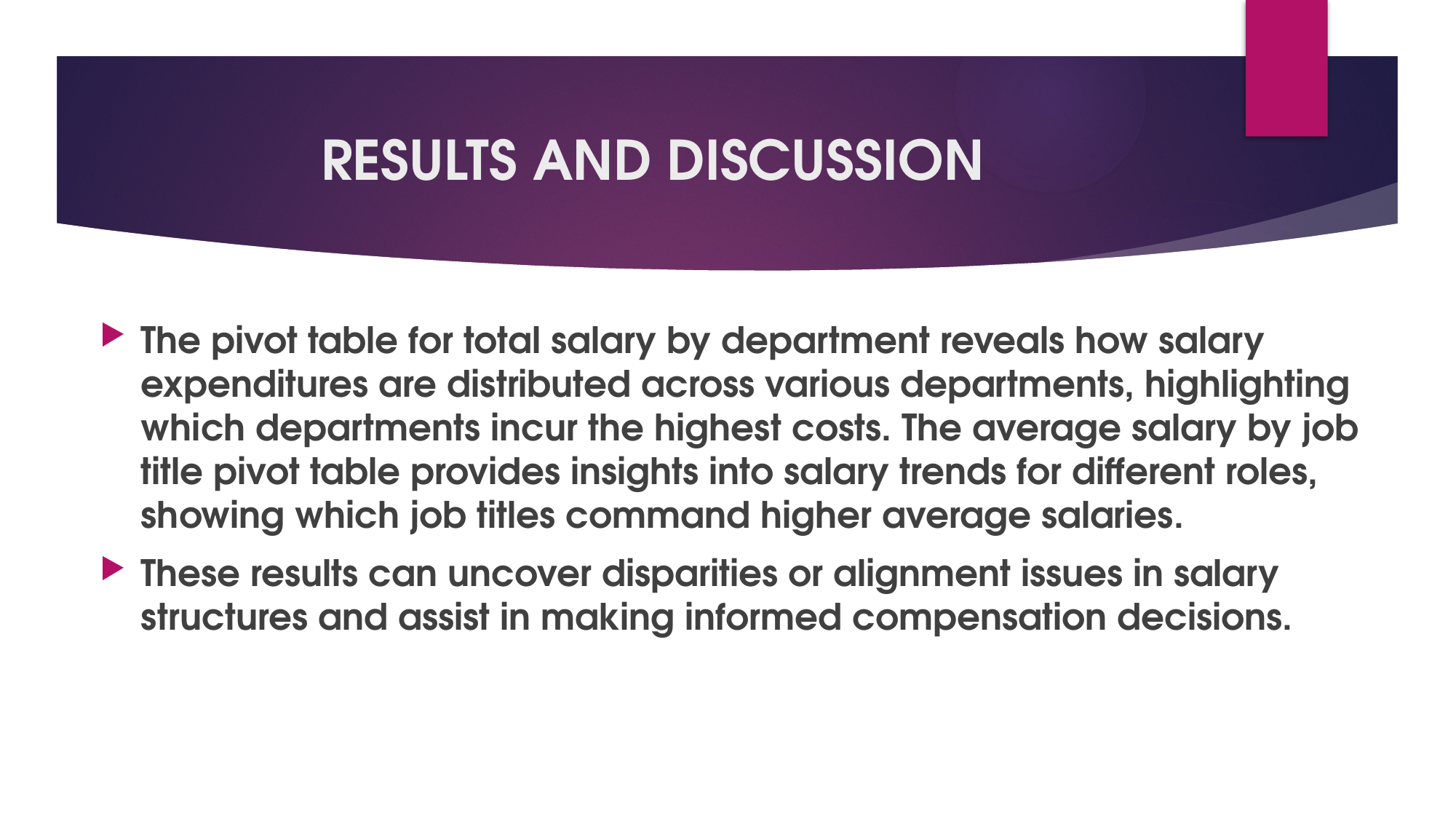

# RESULTS AND DISCUSSION
The pivot table for total salary by department reveals how salary expenditures are distributed across various departments, highlighting which departments incur the highest costs. The average salary by job title pivot table provides insights into salary trends for different roles, showing which job titles command higher average salaries.
These results can uncover disparities or alignment issues in salary structures and assist in making informed compensation decisions.